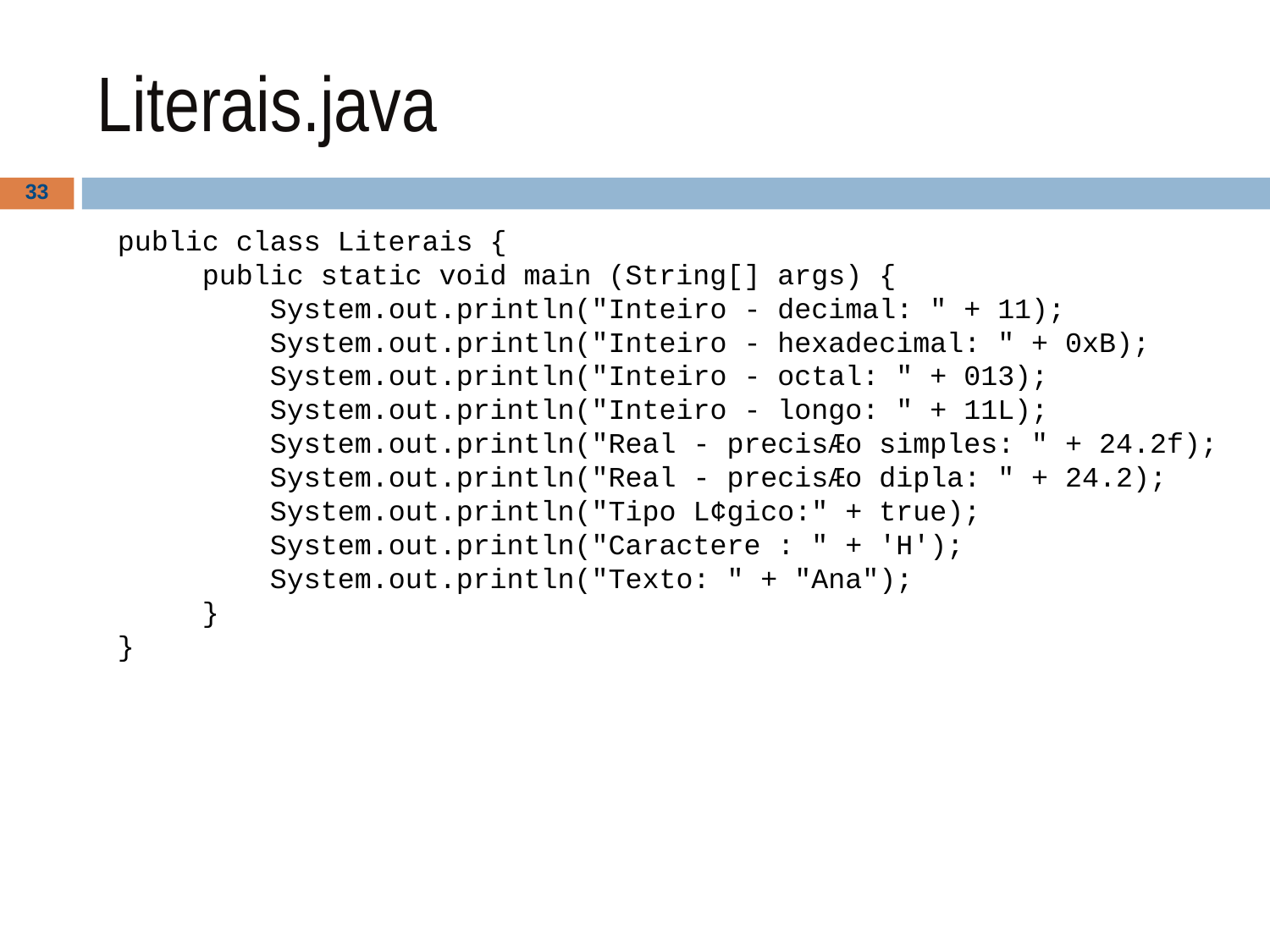

# Literais.java
33
public class Literais {
     public static void main (String[] args) {
         System.out.println("Inteiro - decimal: " + 11);
         System.out.println("Inteiro - hexadecimal: " + 0xB);
         System.out.println("Inteiro - octal: " + 013);
         System.out.println("Inteiro - longo: " + 11L);
         System.out.println("Real - precisÆo simples: " + 24.2f);
         System.out.println("Real - precisÆo dipla: " + 24.2);
         System.out.println("Tipo L¢gico:" + true);
         System.out.println("Caractere : " + 'H');
         System.out.println("Texto: " + "Ana");
     }
}